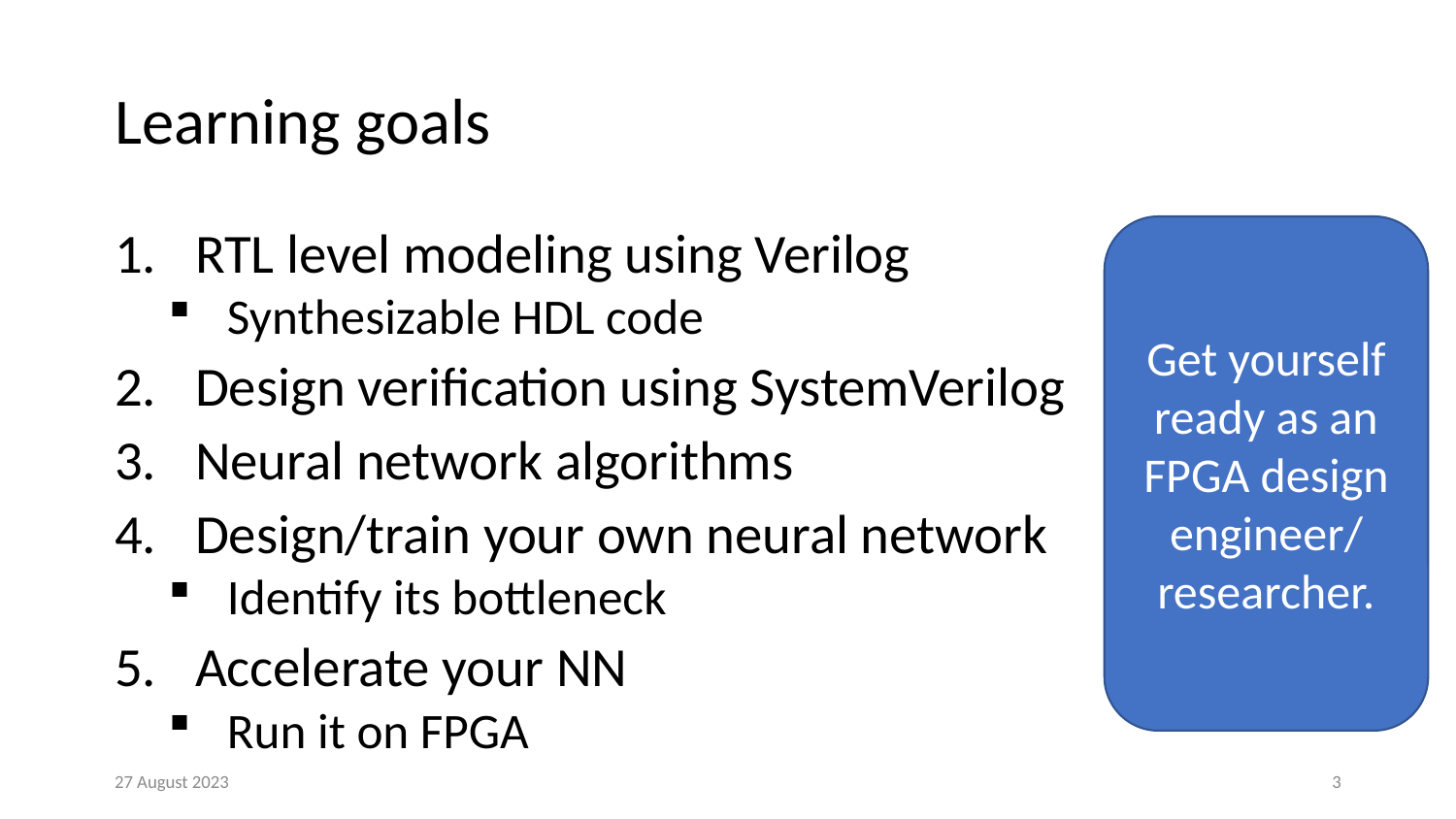

# Learning goals
Get yourself ready as an FPGA design engineer/
researcher.
RTL level modeling using Verilog
Synthesizable HDL code
Design verification using SystemVerilog
Neural network algorithms
Design/train your own neural network
Identify its bottleneck
Accelerate your NN
Run it on FPGA
27 August 2023
3